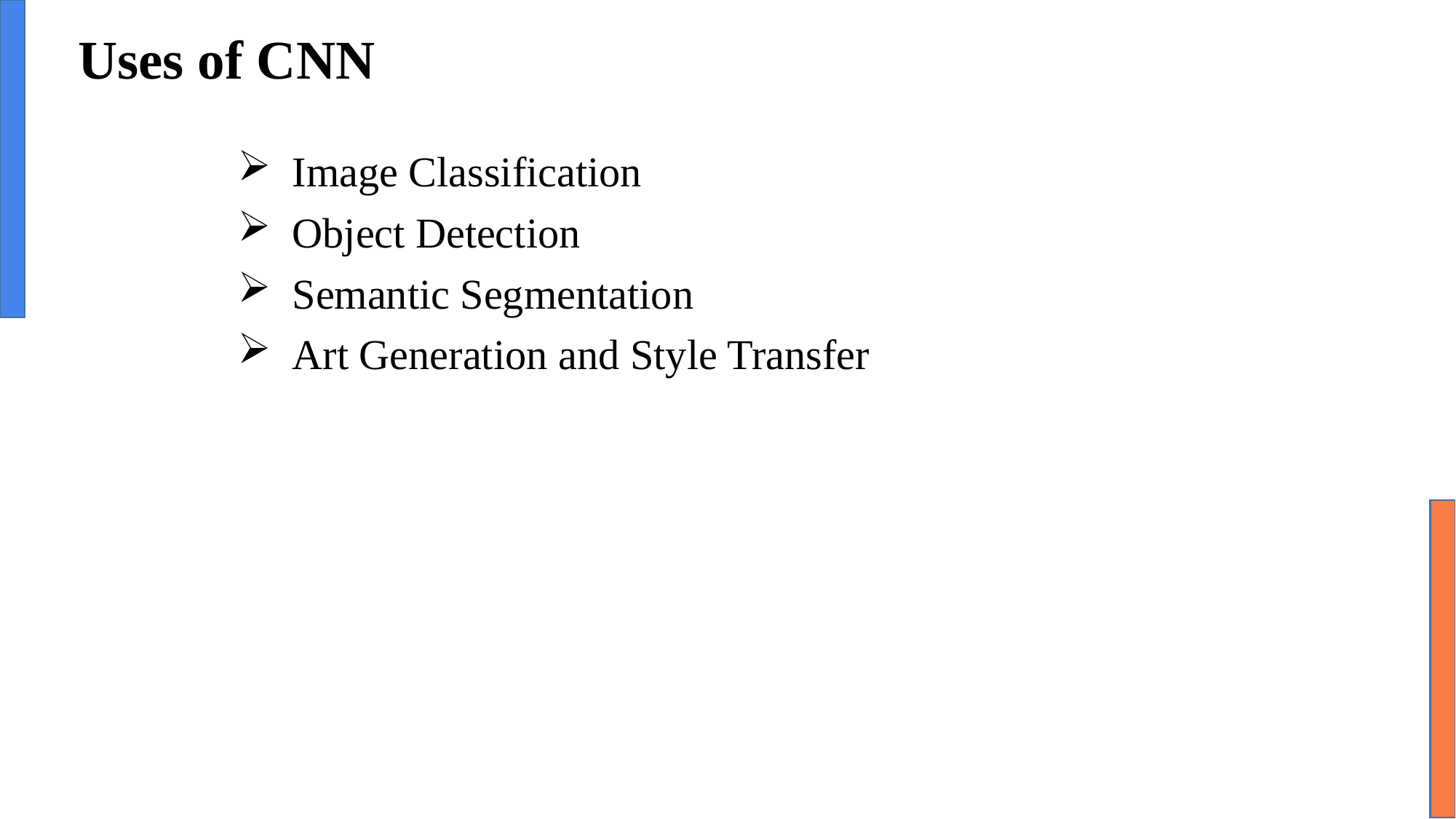

# Uses of CNN
Image Classification
Object Detection
Semantic Segmentation
Art Generation and Style Transfer